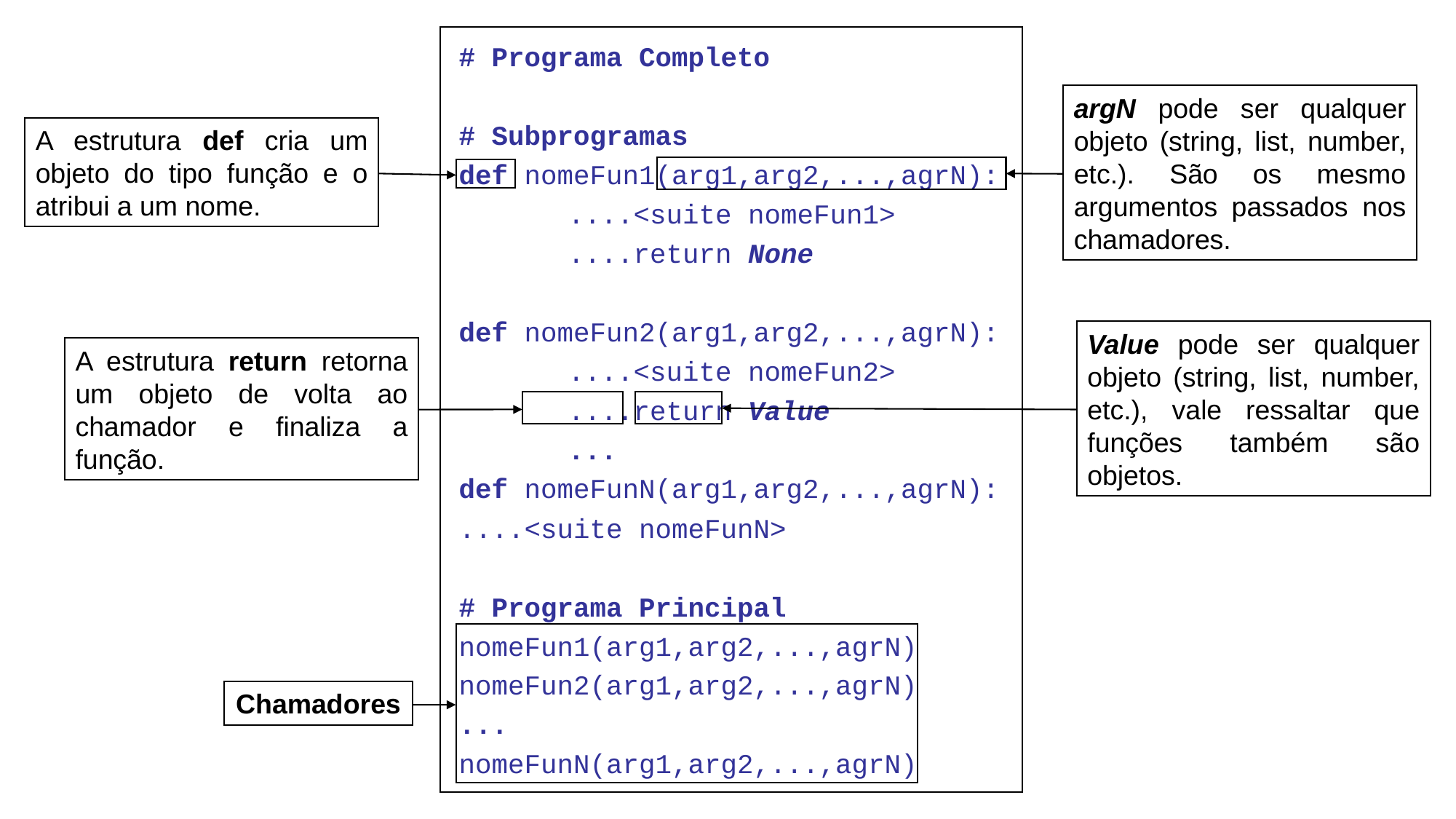

# Programa Completo

# Subprogramas
def nomeFun1(arg1,arg2,...,agrN):
	....<suite nomeFun1>
	....return None

def nomeFun2(arg1,arg2,...,agrN):
	....<suite nomeFun2>
	....return Value
	...
def nomeFunN(arg1,arg2,...,agrN):
....<suite nomeFunN>

# Programa Principal
nomeFun1(arg1,arg2,...,agrN)
nomeFun2(arg1,arg2,...,agrN)
...
nomeFunN(arg1,arg2,...,agrN)
argN pode ser qualquer objeto (string, list, number, etc.). São os mesmo argumentos passados nos chamadores.
A estrutura def cria um objeto do tipo função e o atribui a um nome.

Value pode ser qualquer objeto (string, list, number, etc.), vale ressaltar que funções também são objetos.
A estrutura return retorna um objeto de volta ao chamador e finaliza a função.

Chamadores